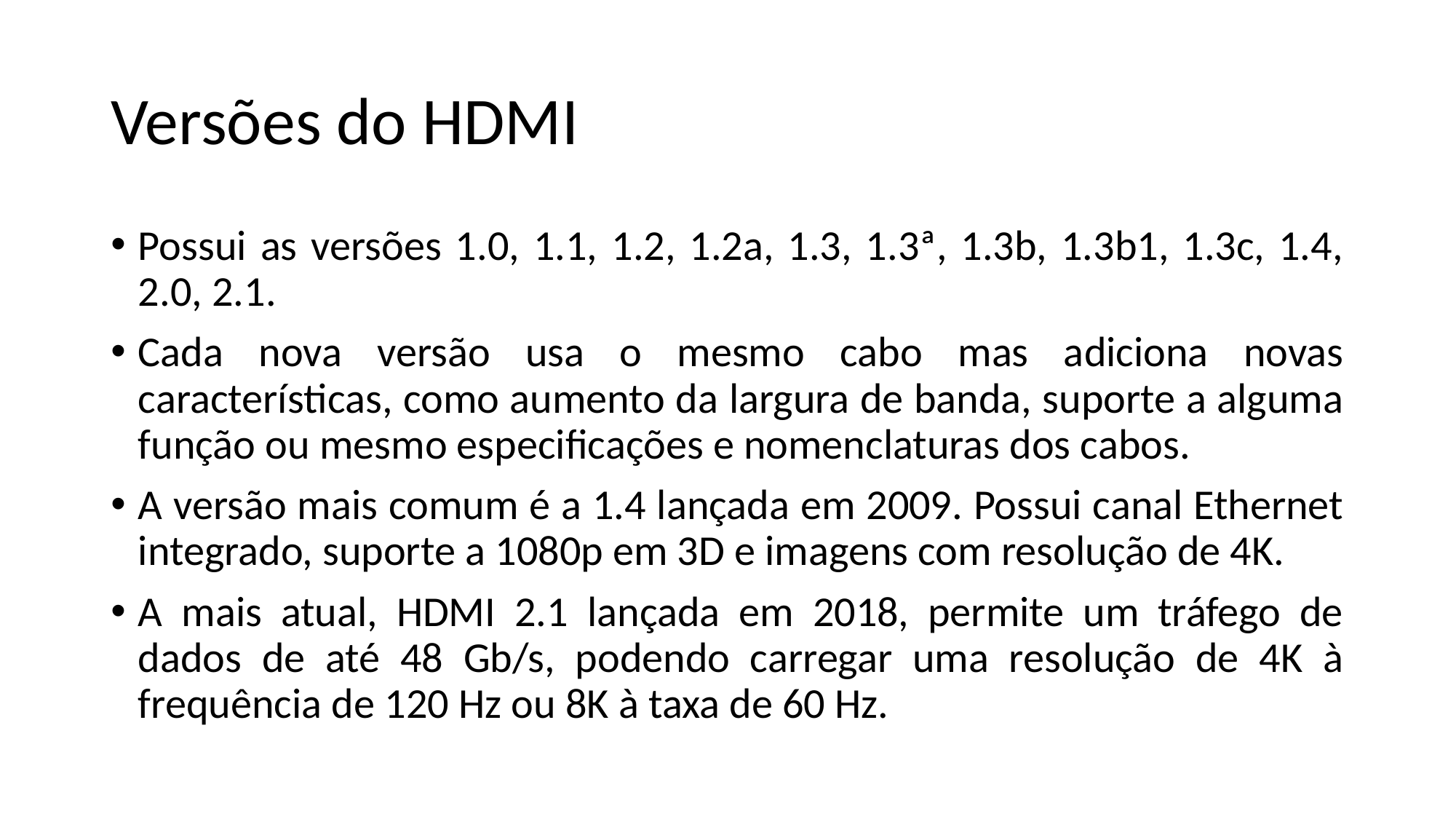

# Versões do HDMI
Possui as versões 1.0, 1.1, 1.2, 1.2a, 1.3, 1.3ª, 1.3b, 1.3b1, 1.3c, 1.4, 2.0, 2.1.
Cada nova versão usa o mesmo cabo mas adiciona novas características, como aumento da largura de banda, suporte a alguma função ou mesmo especificações e nomenclaturas dos cabos.
A versão mais comum é a 1.4 lançada em 2009. Possui canal Ethernet integrado, suporte a 1080p em 3D e imagens com resolução de 4K.
A mais atual, HDMI 2.1 lançada em 2018, permite um tráfego de dados de até 48 Gb/s, podendo carregar uma resolução de 4K à frequência de 120 Hz ou 8K à taxa de 60 Hz.